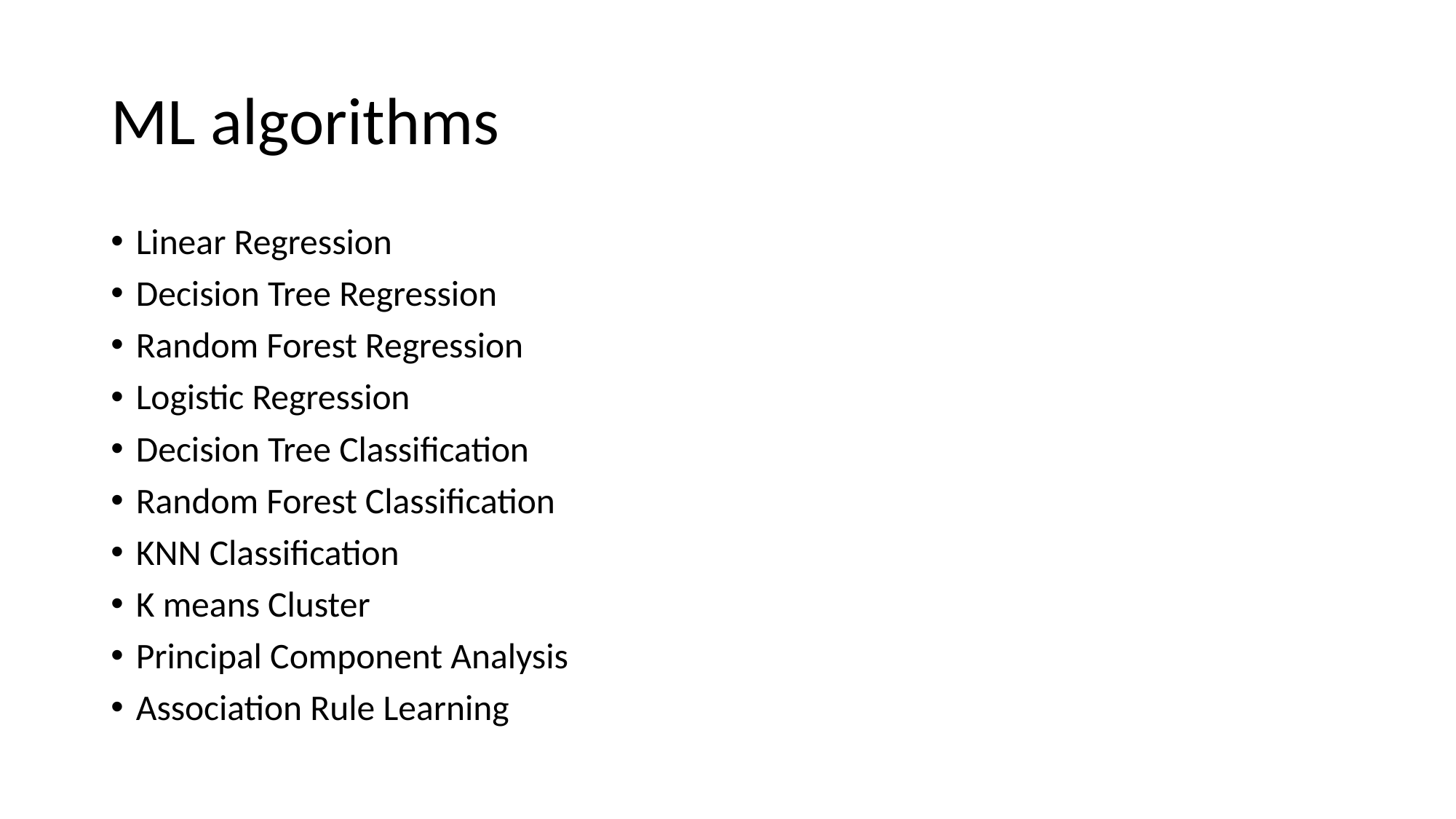

# ML algorithms
Linear Regression
Decision Tree Regression
Random Forest Regression
Logistic Regression
Decision Tree Classification
Random Forest Classification
KNN Classification
K means Cluster
Principal Component Analysis
Association Rule Learning